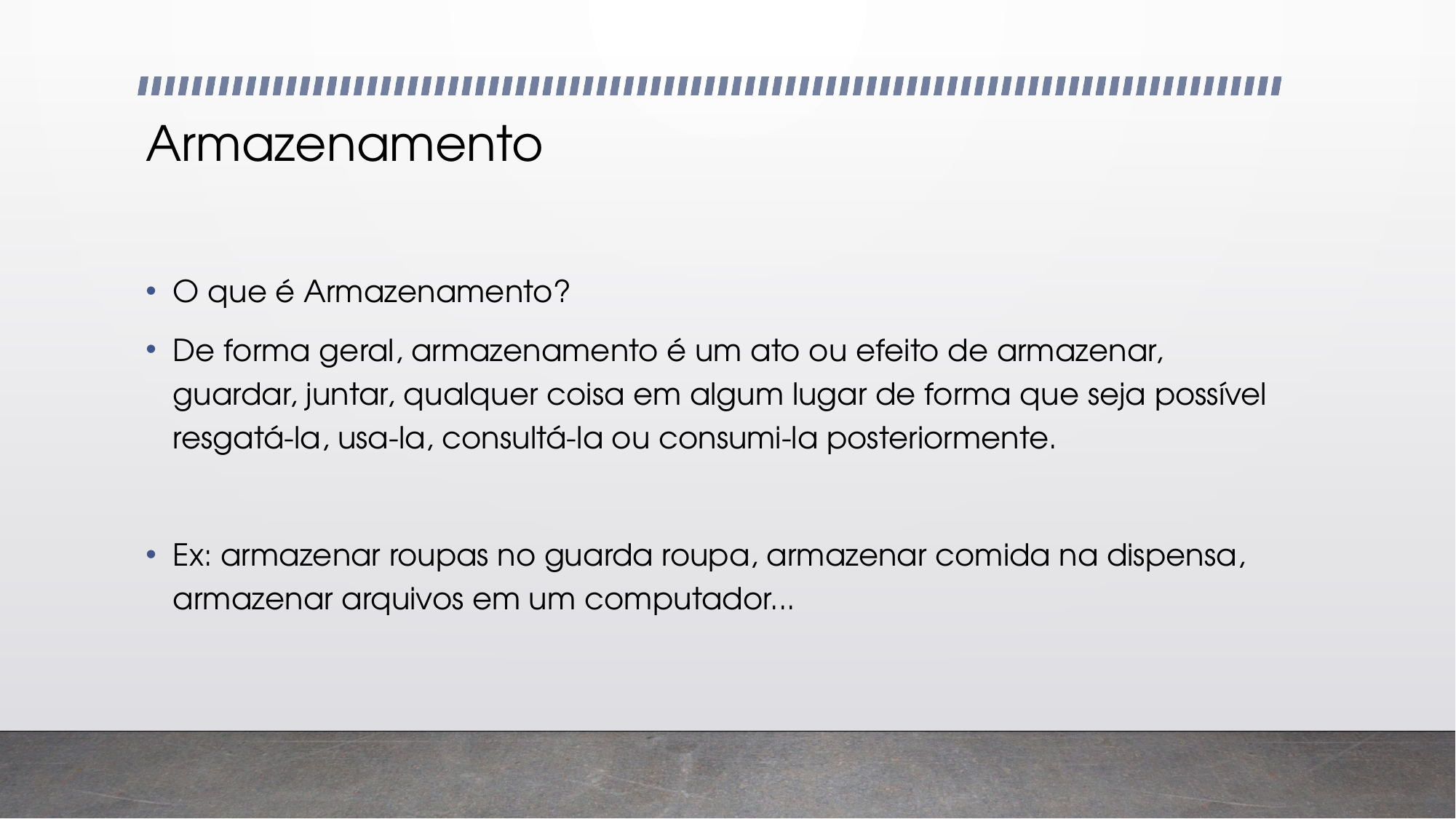

# Armazenamento
O que é Armazenamento?
De forma geral, armazenamento é um ato ou efeito de armazenar, guardar, juntar, qualquer coisa em algum lugar de forma que seja possível resgatá-la, usa-la, consultá-la ou consumi-la posteriormente.

Ex: armazenar roupas no guarda roupa, armazenar comida na dispensa, armazenar arquivos em um computador...